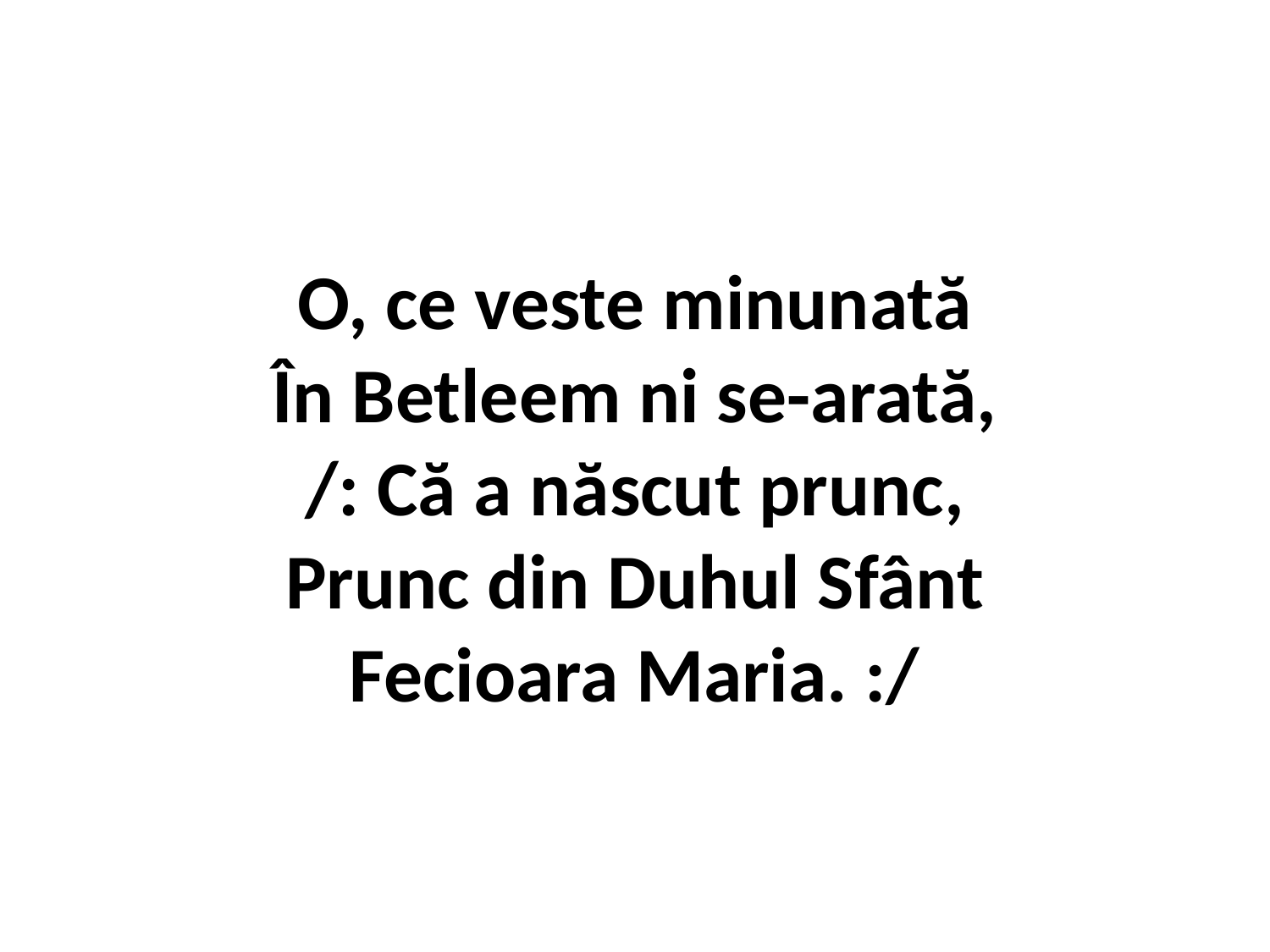

# O, ce veste minunată În Betleem ni se-arată, /: Că a născut prunc, Prunc din Duhul Sfânt Fecioara Maria. :/